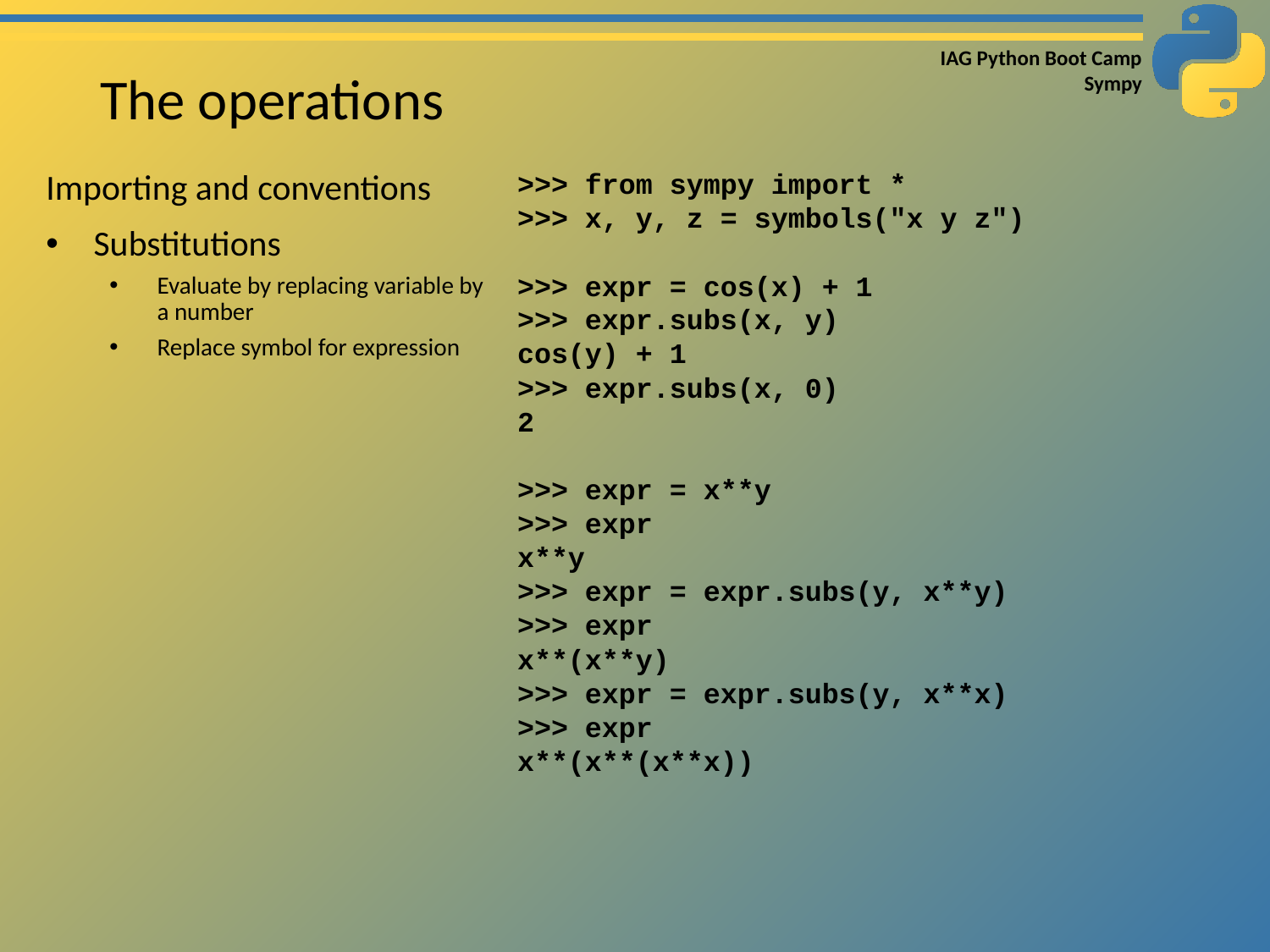

# The operations
Importing and conventions
Substitutions
Evaluate by replacing variable by a number
Replace symbol for expression
>>> from sympy import *
>>> x, y, z = symbols("x y z")

>>> expr = cos(x) + 1
>>> expr.subs(x, y)
cos(y) + 1
>>> expr.subs(x, 0)
2

>>> expr = x**y
>>> expr
x**y
>>> expr = expr.subs(y, x**y)
>>> expr
x**(x**y)
>>> expr = expr.subs(y, x**x)
>>> expr
x**(x**(x**x))